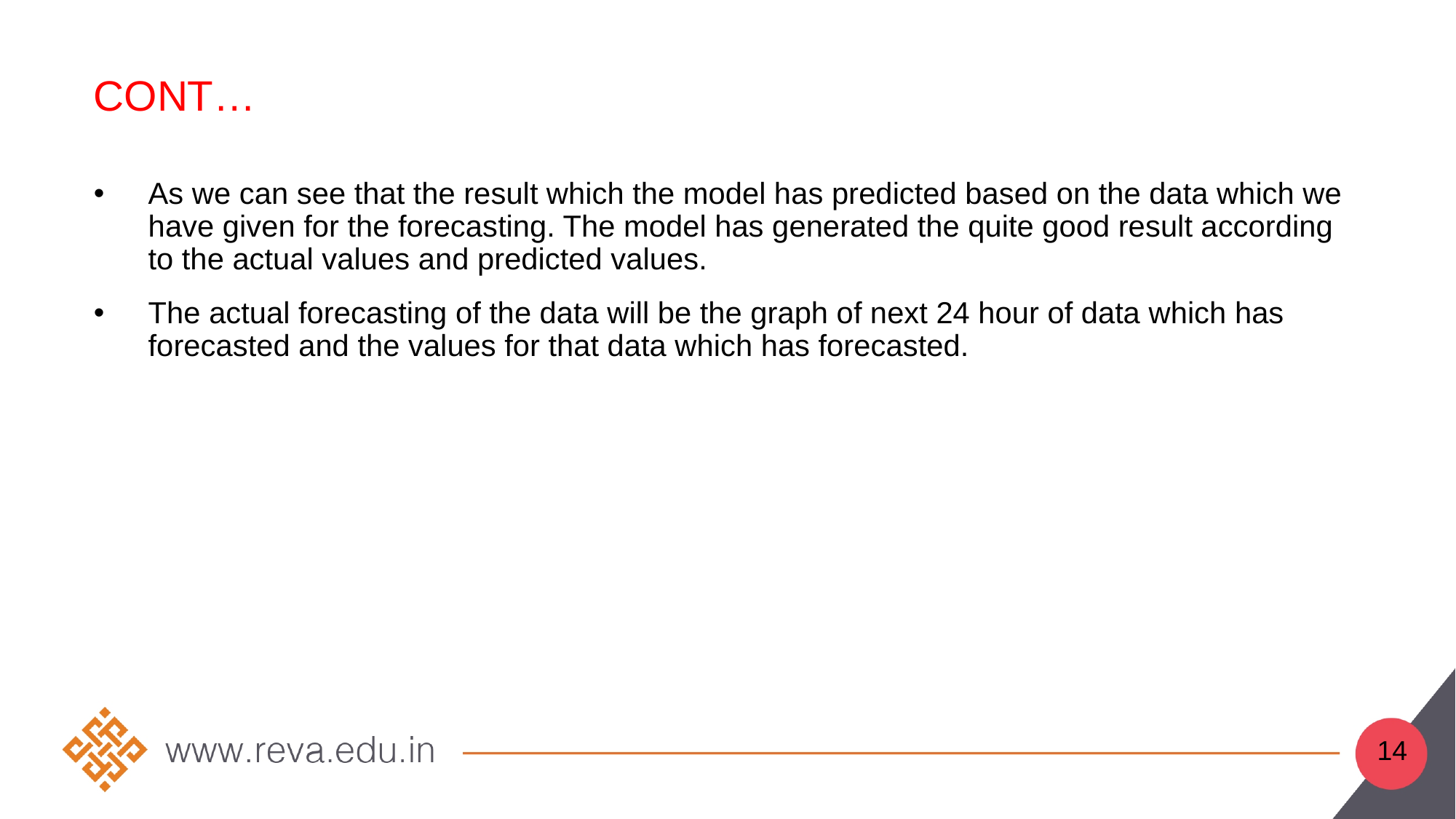

Cont…
As we can see that the result which the model has predicted based on the data which we have given for the forecasting. The model has generated the quite good result according to the actual values and predicted values.
The actual forecasting of the data will be the graph of next 24 hour of data which has forecasted and the values for that data which has forecasted.
14